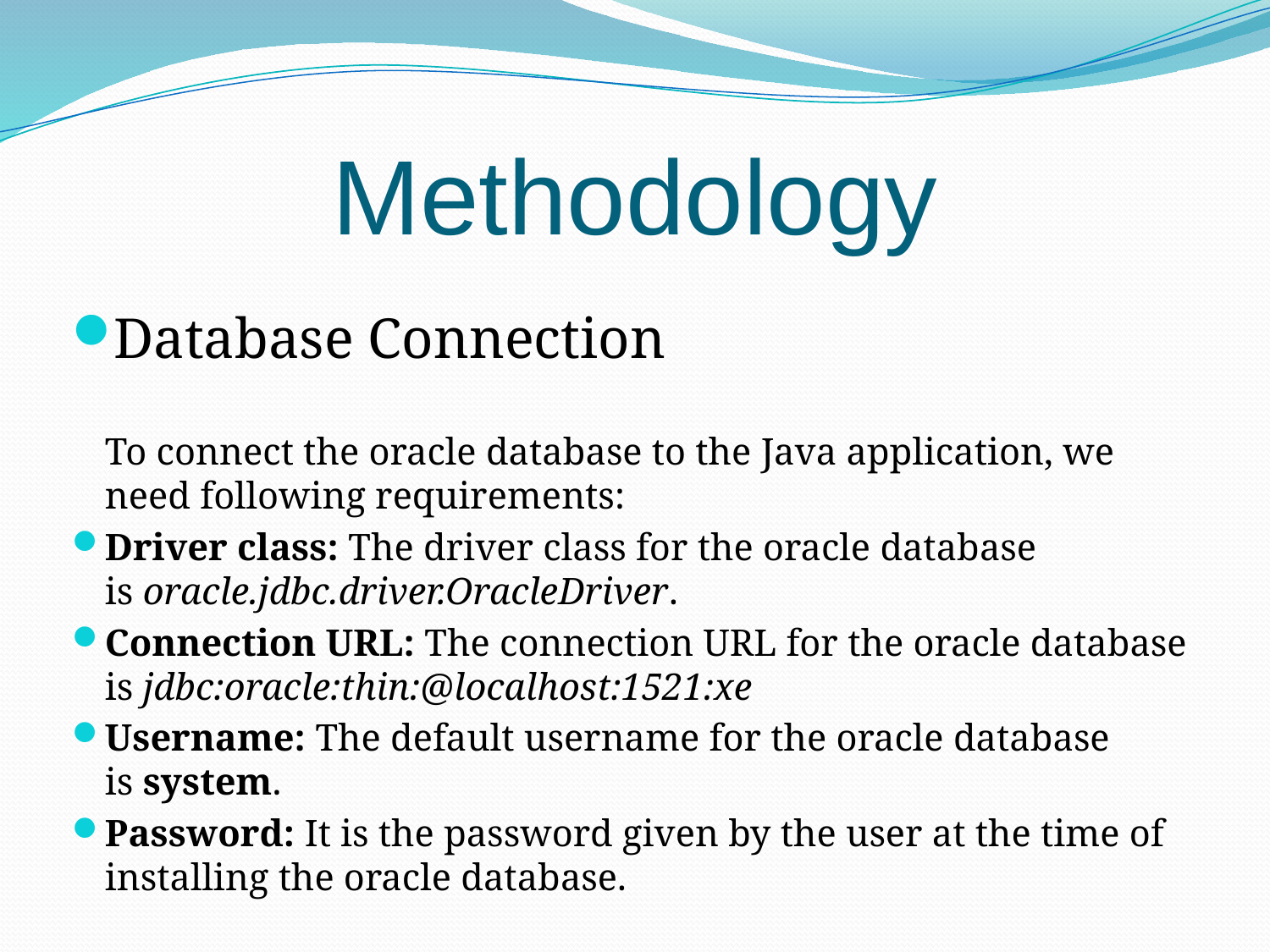

# Methodology
Database Connection

	To connect the oracle database to the Java application, we need following requirements:
Driver class: The driver class for the oracle database is oracle.jdbc.driver.OracleDriver.
Connection URL: The connection URL for the oracle database is jdbc:oracle:thin:@localhost:1521:xe
Username: The default username for the oracle database is system.
Password: It is the password given by the user at the time of installing the oracle database.